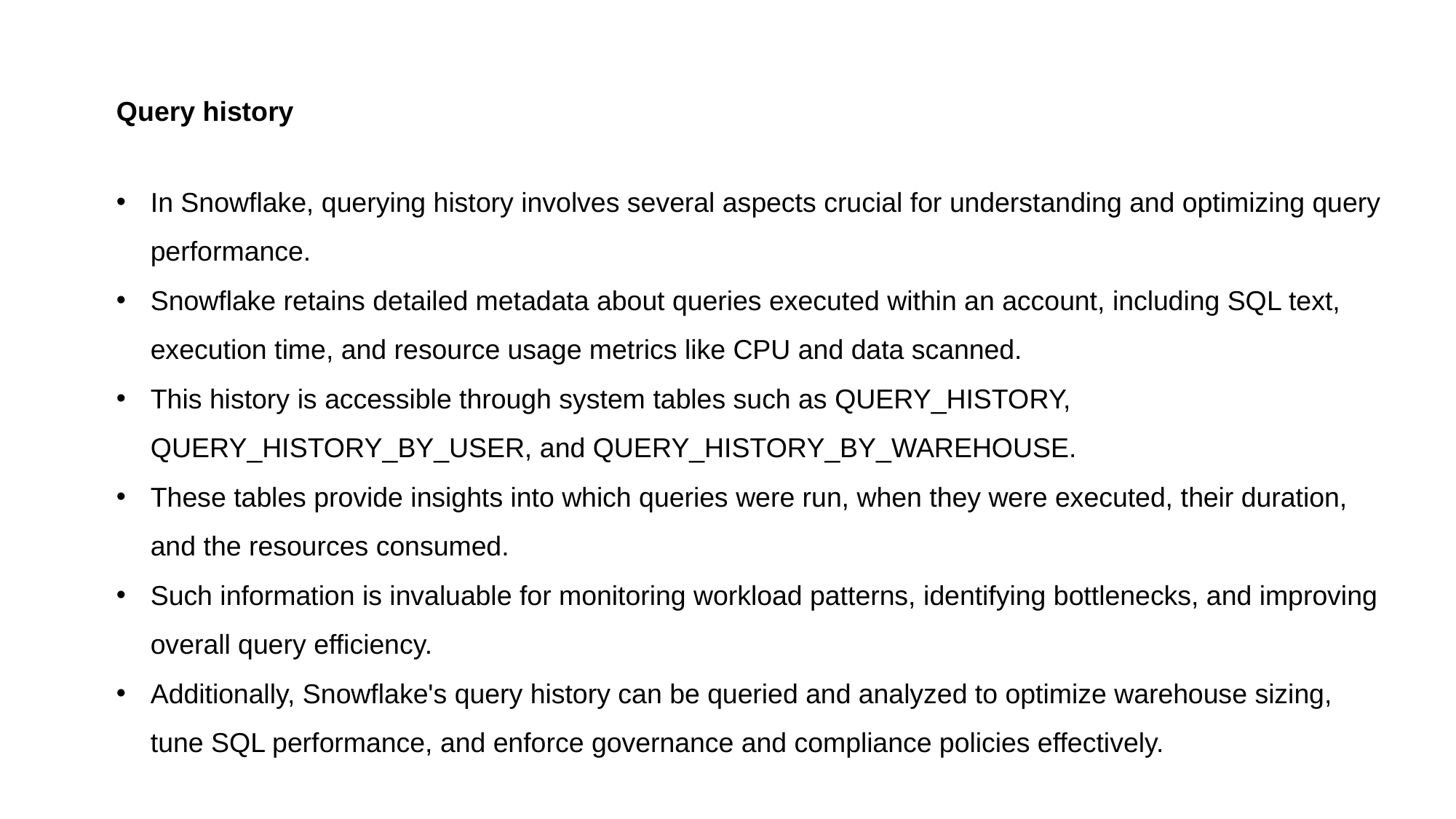

Query history
In Snowflake, querying history involves several aspects crucial for understanding and optimizing query performance.
Snowflake retains detailed metadata about queries executed within an account, including SQL text, execution time, and resource usage metrics like CPU and data scanned.
This history is accessible through system tables such as QUERY_HISTORY, QUERY_HISTORY_BY_USER, and QUERY_HISTORY_BY_WAREHOUSE.
These tables provide insights into which queries were run, when they were executed, their duration, and the resources consumed.
Such information is invaluable for monitoring workload patterns, identifying bottlenecks, and improving overall query efficiency.
Additionally, Snowflake's query history can be queried and analyzed to optimize warehouse sizing, tune SQL performance, and enforce governance and compliance policies effectively.